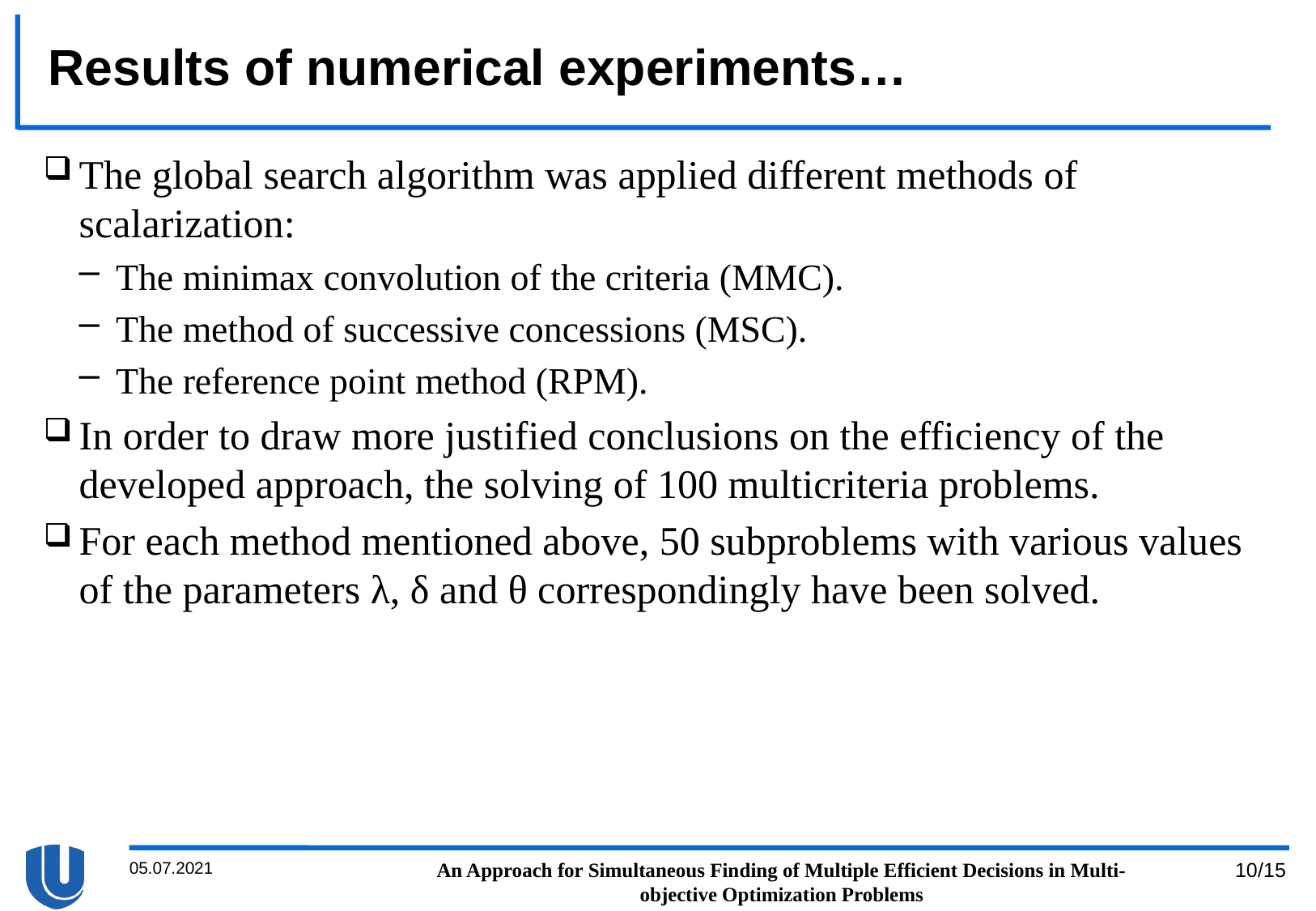

# Results of numerical experiments…
The global search algorithm was applied different methods of scalarization:
The minimax convolution of the criteria (MMC).
The method of successive concessions (MSC).
The reference point method (RPM).
In order to draw more justified conclusions on the efficiency of the developed approach, the solving of 100 multicriteria problems.
For each method mentioned above, 50 subproblems with various values of the parameters λ, δ and θ correspondingly have been solved.
05.07.2021
An Approach for Simultaneous Finding of Multiple Efficient Decisions in Multi-objective Optimization Problems
10/15